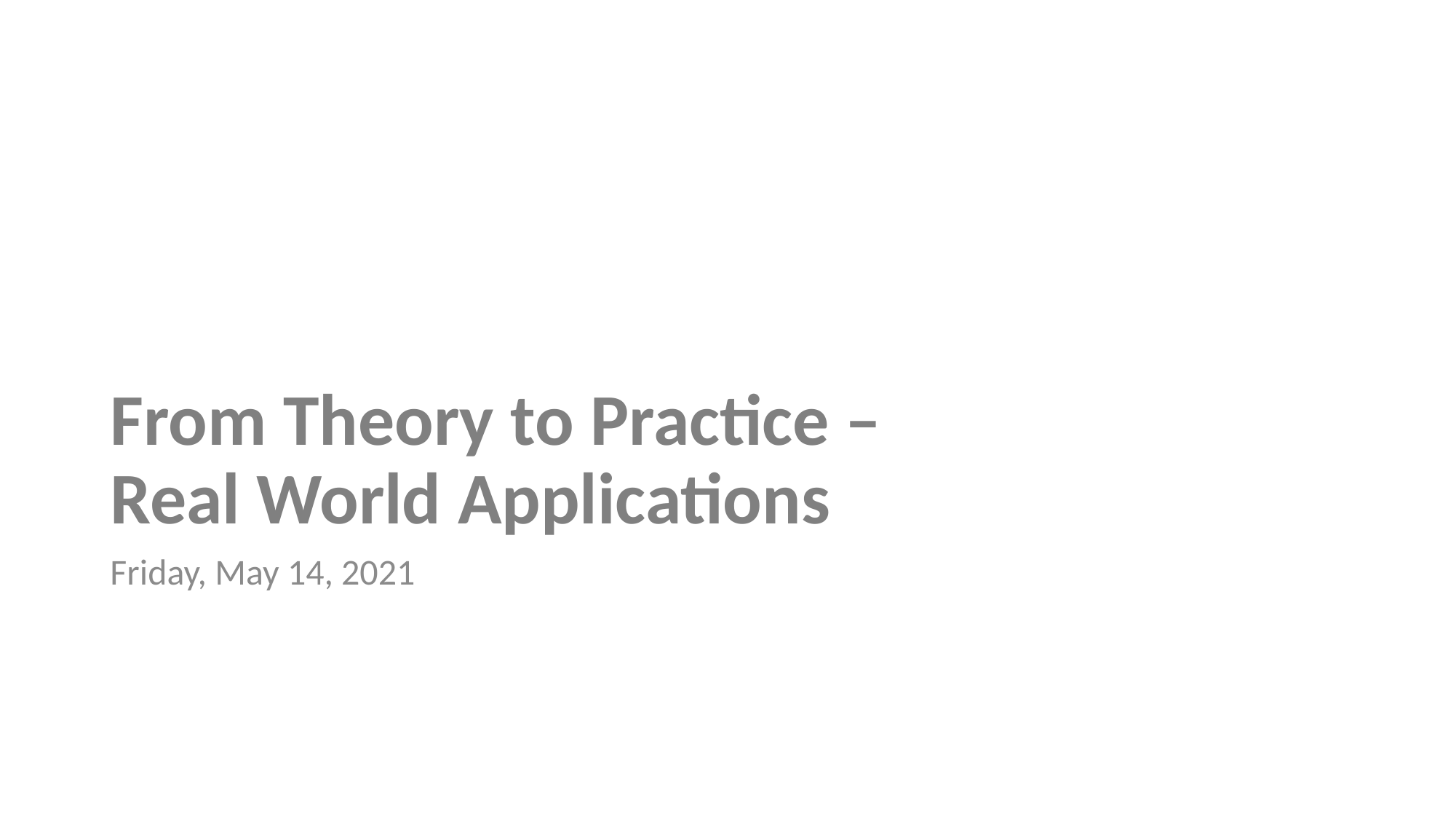

# From Theory to Practice – Real World Applications
Friday, May 14, 2021